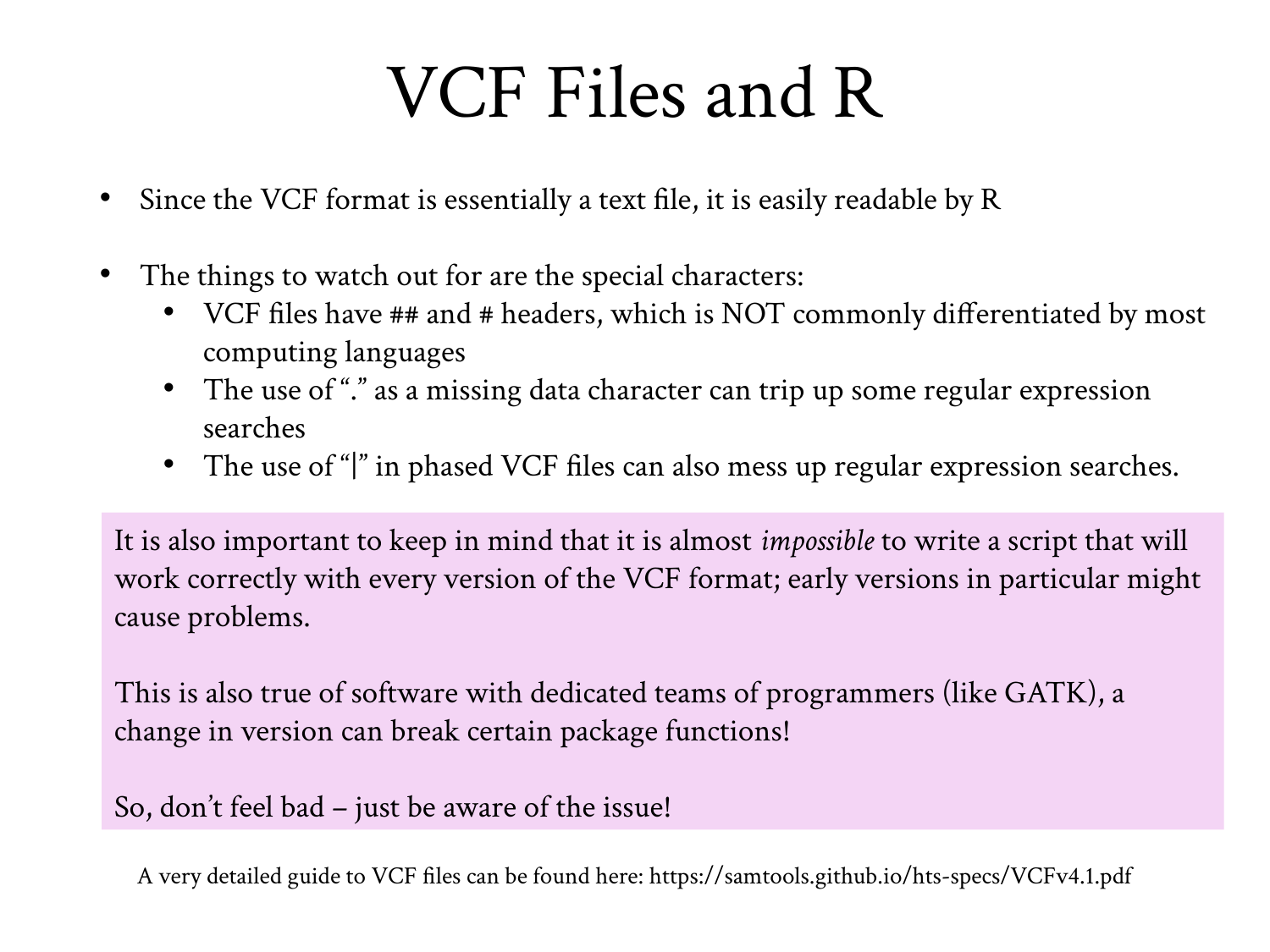

# VCF Files and R
Since the VCF format is essentially a text file, it is easily readable by R

The things to watch out for are the special characters:
VCF files have ## and # headers, which is NOT commonly differentiated by most computing languages
The use of “.” as a missing data character can trip up some regular expression searches
The use of “|” in phased VCF files can also mess up regular expression searches.
It is also important to keep in mind that it is almost impossible to write a script that will work correctly with every version of the VCF format; early versions in particular might cause problems.

This is also true of software with dedicated teams of programmers (like GATK), a change in version can break certain package functions!

So, don’t feel bad – just be aware of the issue!
A very detailed guide to VCF files can be found here: https://samtools.github.io/hts-specs/VCFv4.1.pdf